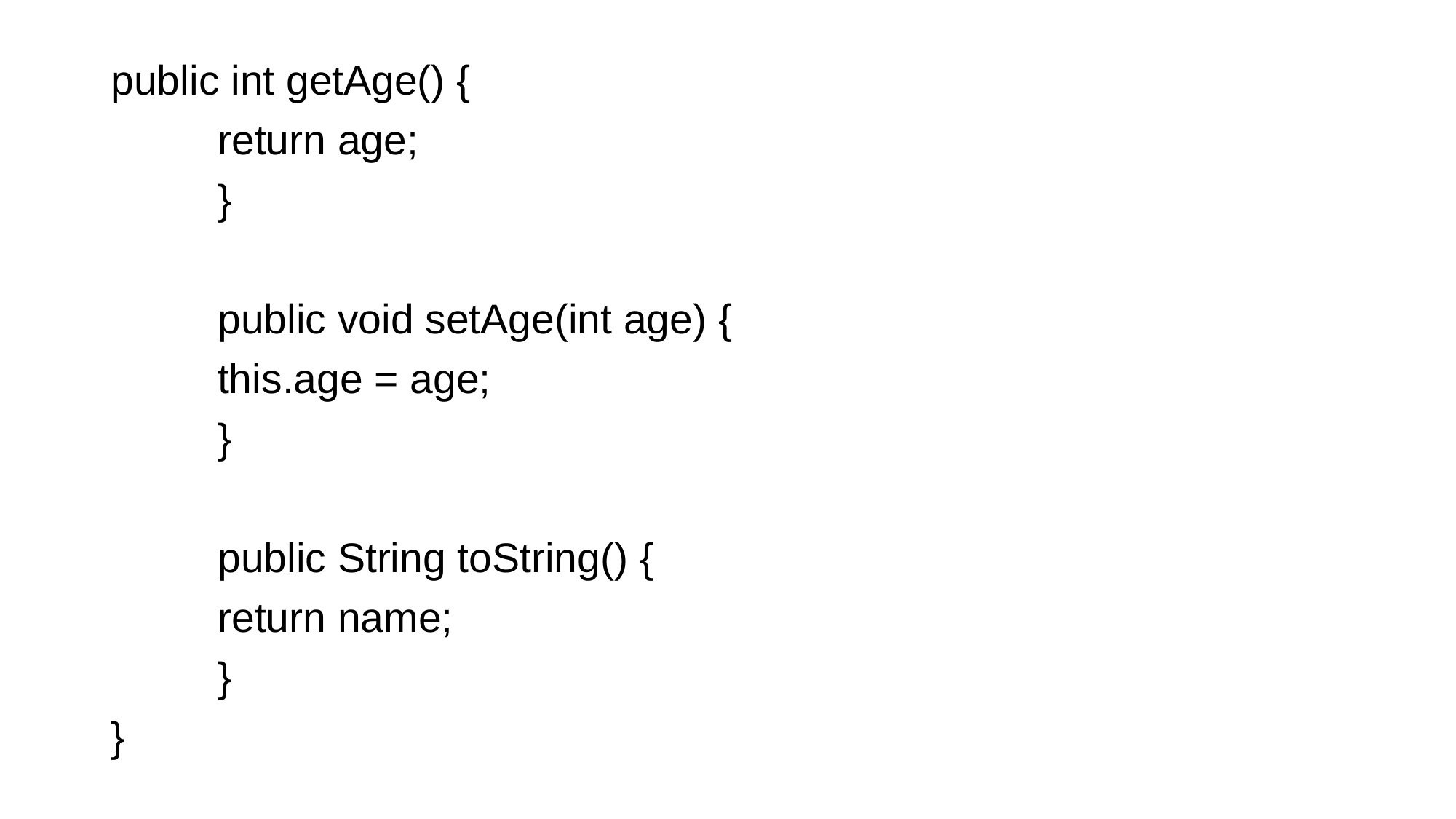

public int getAge() {
		return age;
	}

	public void setAge(int age) {
		this.age = age;
	}

	public String toString() {
		return name;
	}
}